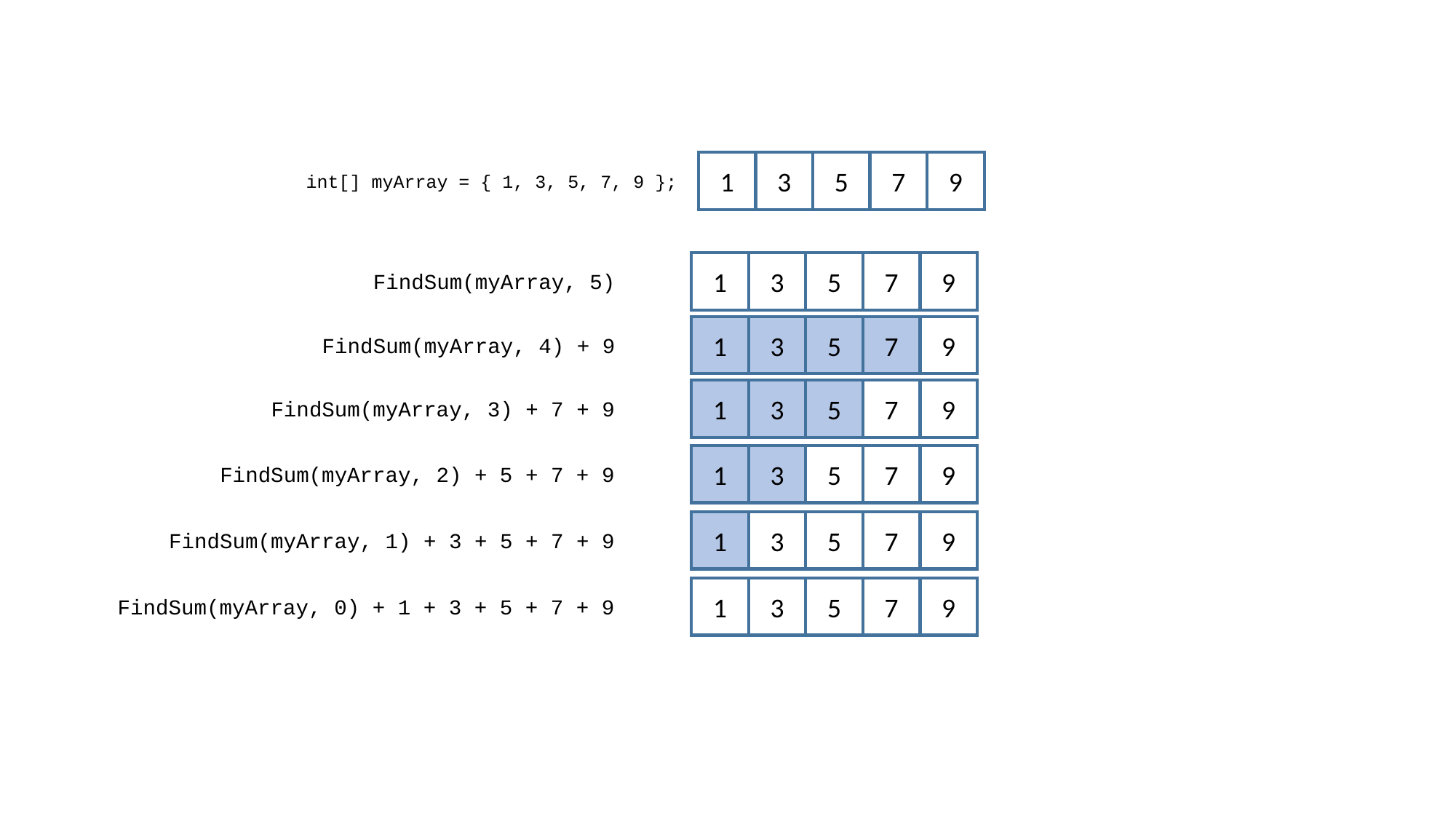

1
3
5
7
9
int[] myArray = { 1, 3, 5, 7, 9 };
1
3
5
7
9
FindSum(myArray, 5)
1
3
5
7
9
FindSum(myArray, 4) + 9
1
3
5
7
9
FindSum(myArray, 3) + 7 + 9
1
3
5
7
9
FindSum(myArray, 2) + 5 + 7 + 9
1
3
5
7
9
FindSum(myArray, 1) + 3 + 5 + 7 + 9
1
3
5
7
9
FindSum(myArray, 0) + 1 + 3 + 5 + 7 + 9